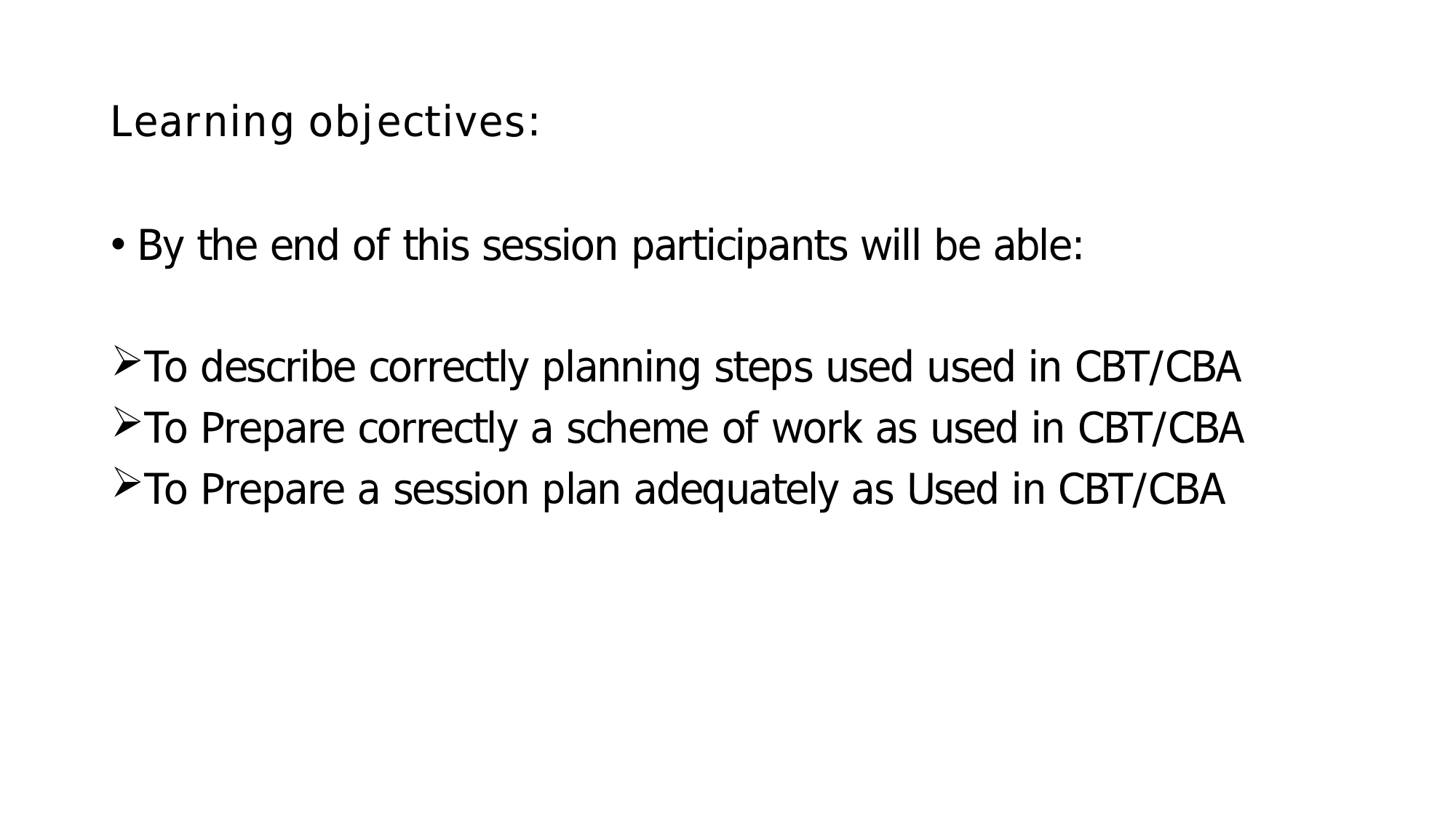

# Learning objectives:
By the end of this session participants will be able:

To describe correctly planning steps used used in CBT/CBA
To Prepare correctly a scheme of work as used in CBT/CBA
To Prepare a session plan adequately as Used in CBT/CBA